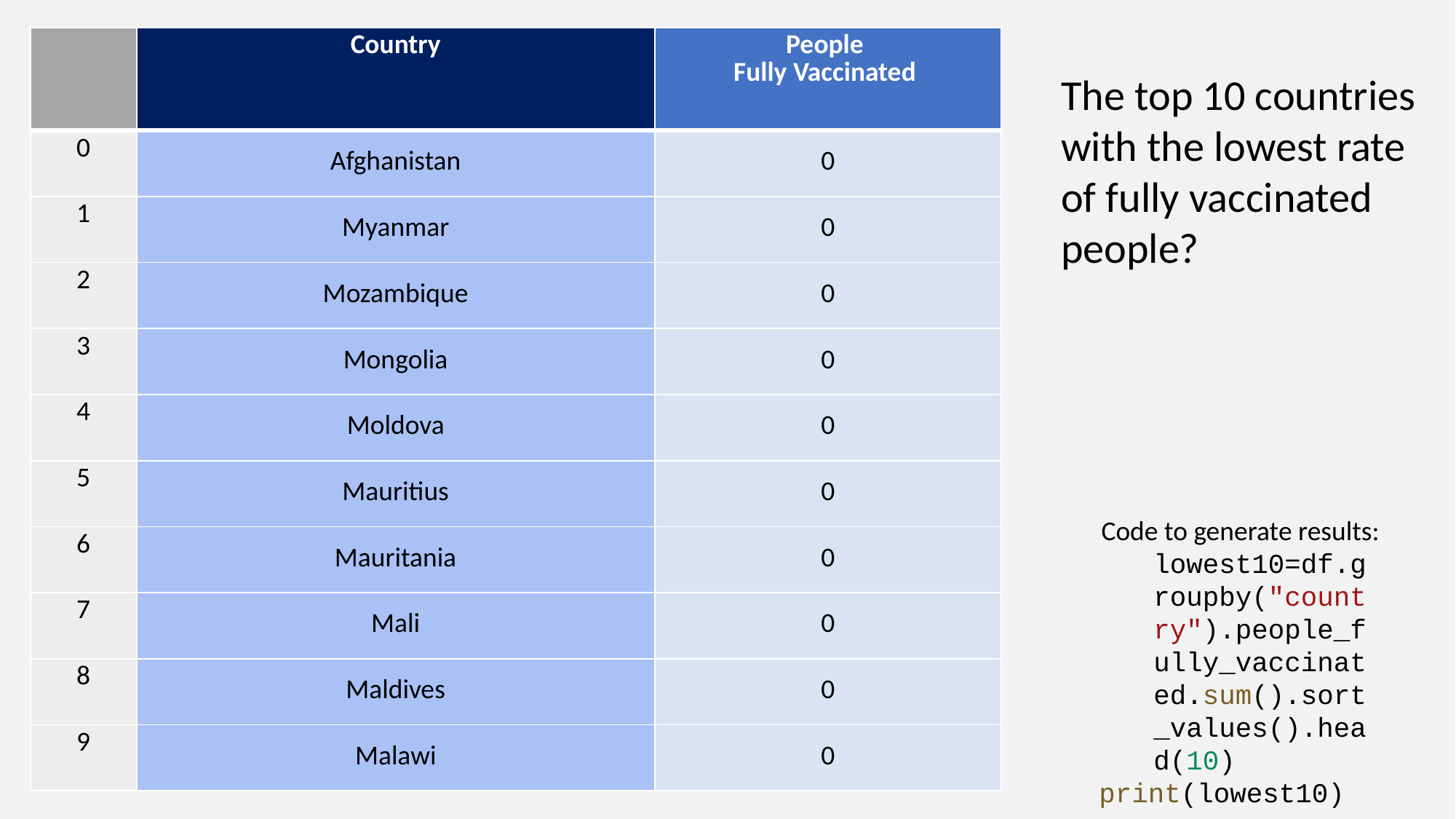

|  | Country | People Fully Vaccinated |
| --- | --- | --- |
| 0 | Afghanistan | 0 |
| 1 | Myanmar | 0 |
| 2 | Mozambique | 0 |
| 3 | Mongolia | 0 |
| 4 | Moldova | 0 |
| 5 | Mauritius | 0 |
| 6 | Mauritania | 0 |
| 7 | Mali | 0 |
| 8 | Maldives | 0 |
| 9 | Malawi | 0 |
The top 10 countries with the lowest rate of fully vaccinated people?
Code to generate results:
lowest10=df.groupby("country").people_fully_vaccinated.sum().sort_values().head(10)
print(lowest10)